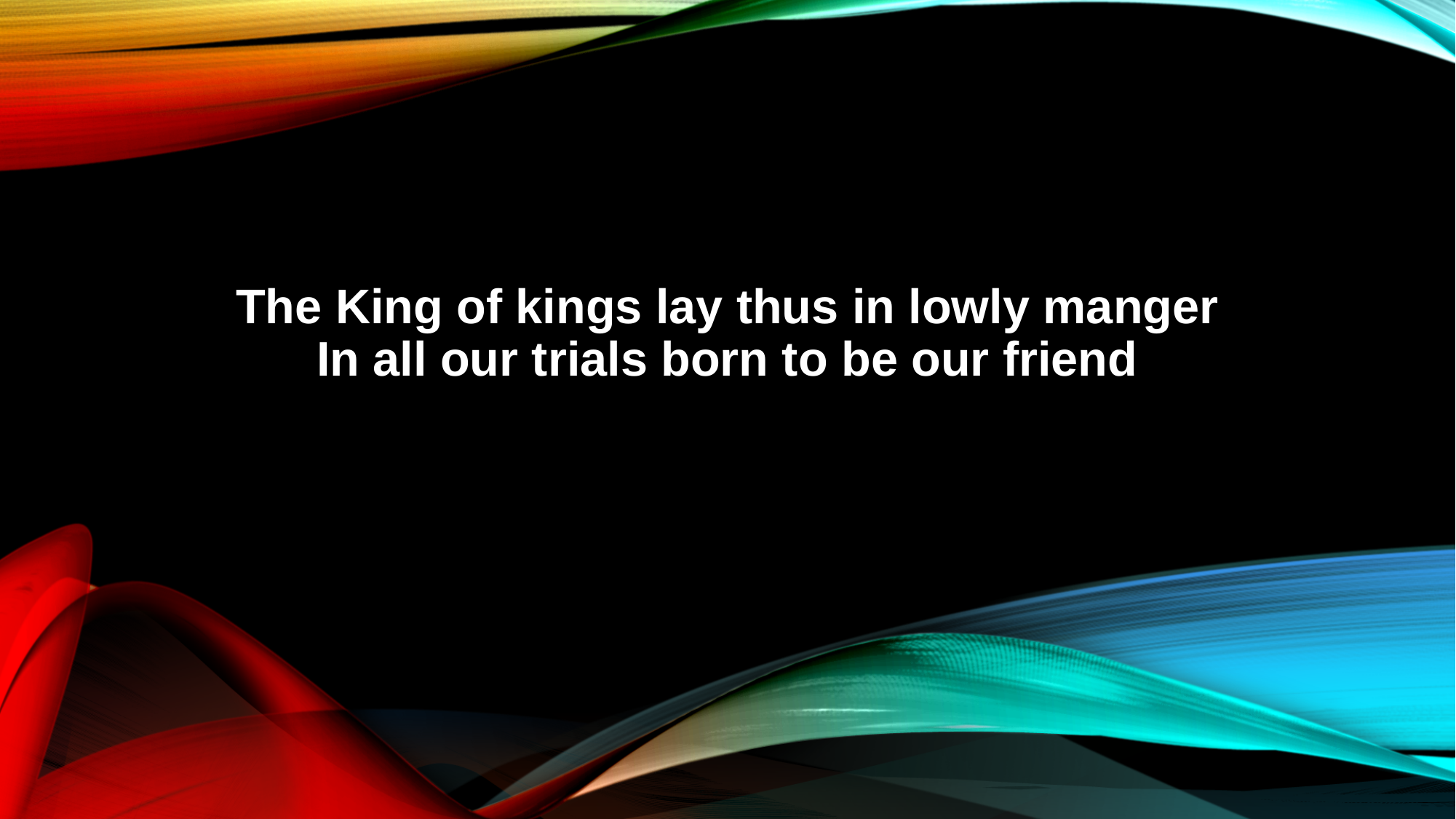

The King of kings lay thus in lowly manger
In all our trials born to be our friend